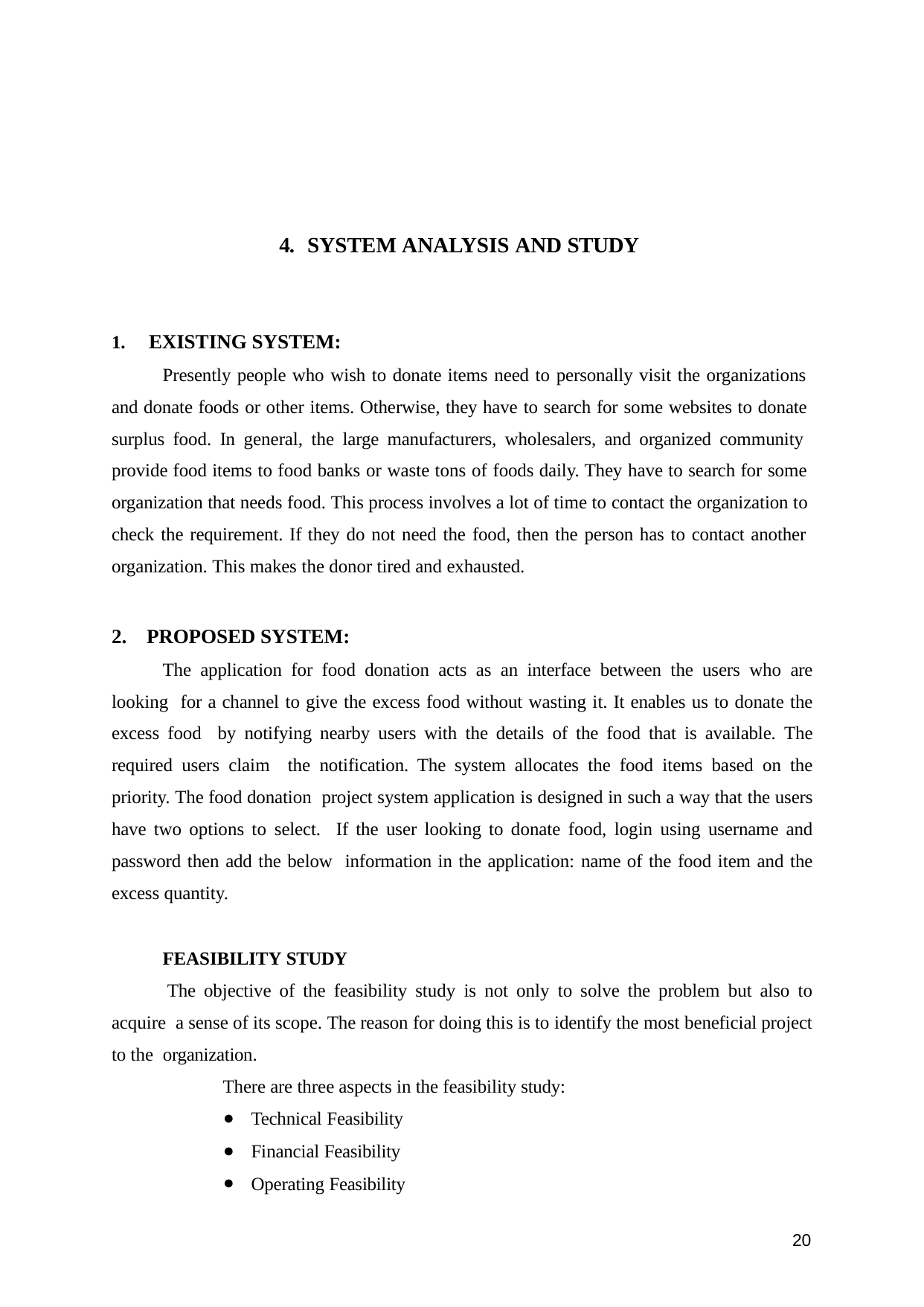

4. SYSTEM ANALYSIS AND STUDY
EXISTING SYSTEM:
Presently people who wish to donate items need to personally visit the organizations  and donate foods or other items. Otherwise, they have to search for some websites to donate  surplus food. In general, the large manufacturers, wholesalers, and organized community  provide food items to food banks or waste tons of foods daily. They have to search for some  organization that needs food. This process involves a lot of time to contact the organization to  check the requirement. If they do not need the food, then the person has to contact another  organization. This makes the donor tired and exhausted.

PROPOSED SYSTEM:
The application for food donation acts as an interface between the users who are looking  for a channel to give the excess food without wasting it. It enables us to donate the excess food  by notifying nearby users with the details of the food that is available. The required users claim  the notification. The system allocates the food items based on the priority. The food donation  project system application is designed in such a way that the users have two options to select.  If the user looking to donate food, login using username and password then add the below  information in the application: name of the food item and the excess quantity.

FEASIBILITY STUDY
The objective of the feasibility study is not only to solve the problem but also to acquire  a sense of its scope. The reason for doing this is to identify the most beneficial project to the  organization.
There are three aspects in the feasibility study:
Technical Feasibility
Financial Feasibility
Operating Feasibility
20